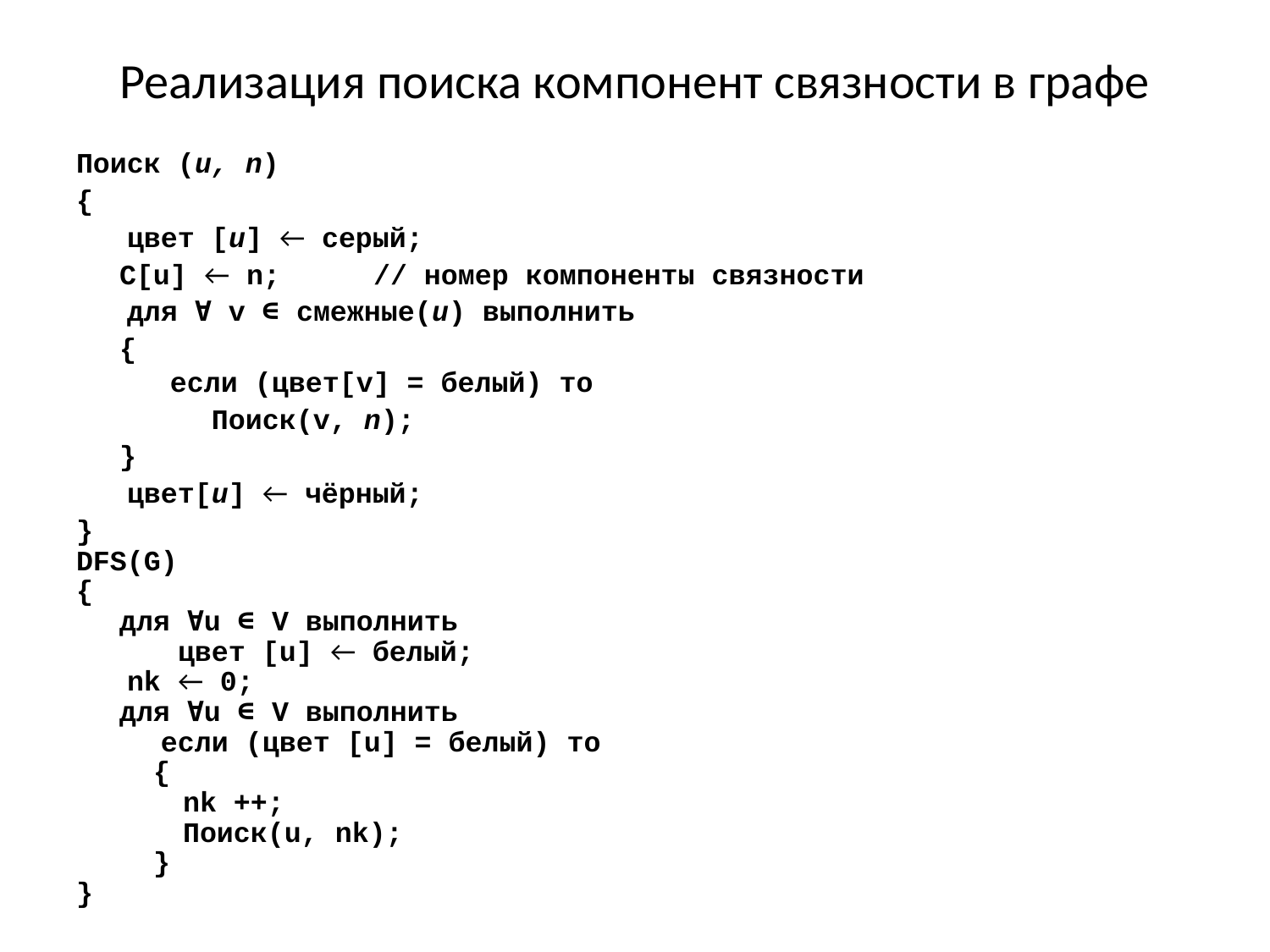

# Реализация поиска компонент связности в графе
Поиск (u, n)
{
   цвет [u] ← серый;
  	C[u] ← n;    	// номер компоненты связности
   для ∀ v ∈ смежные(u) выполнить
	{
   если (цвет[v] = белый) то
        Поиск(v, n);
	}
   цвет[u] ← чёрный;
}
DFS(G)
{
 	для ∀u ∈ V выполнить
      цвет [u] ← белый;
   nk ← 0;
  	для ∀u ∈ V выполнить
     если (цвет [u] = белый) то
	  {
		nk ++;
	  	Поиск(u, nk);
	  }
}